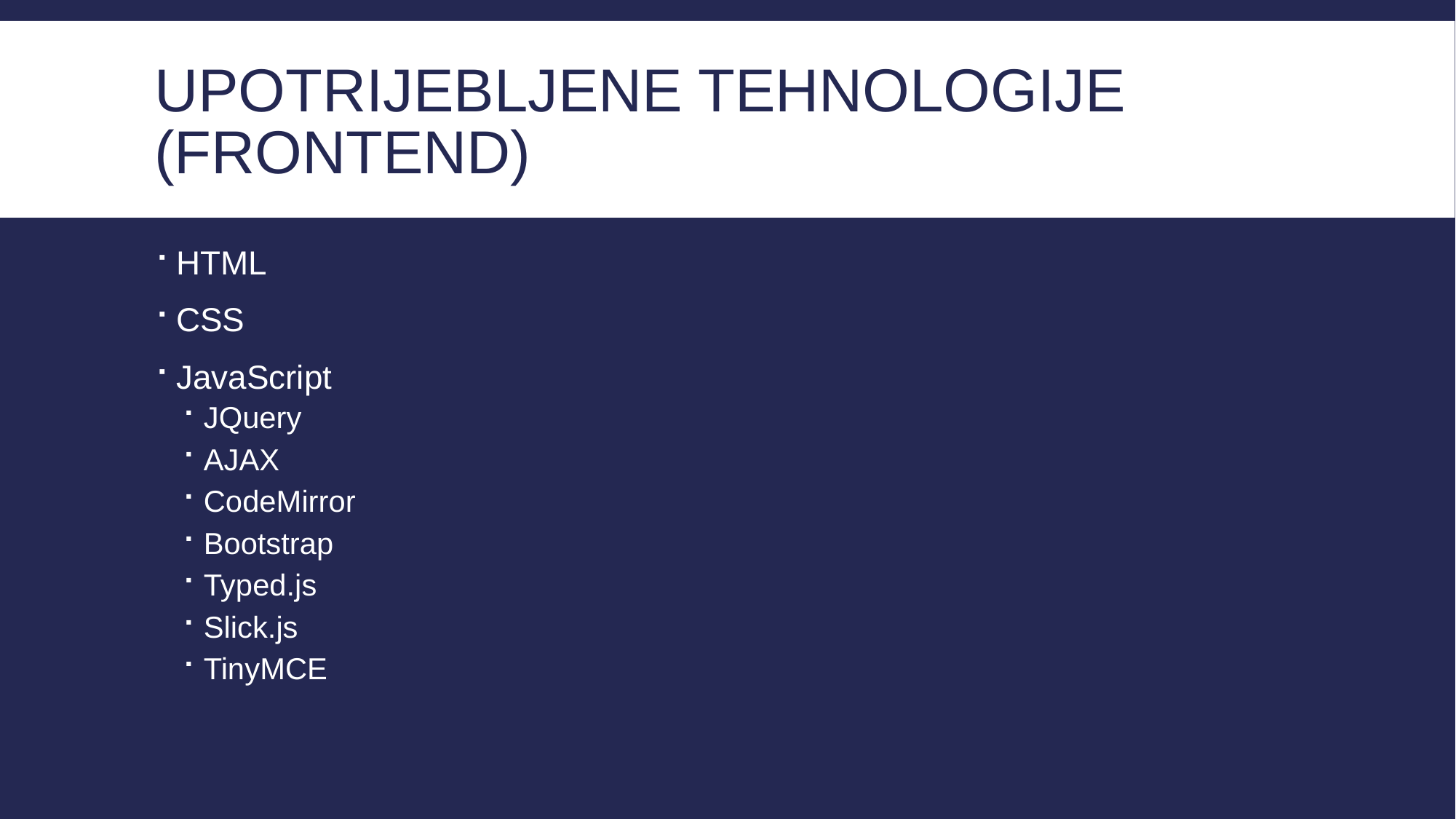

# Upotrijebljene tehnologije (frontend)
HTML
CSS
JavaScript
JQuery
AJAX
CodeMirror
Bootstrap
Typed.js
Slick.js
TinyMCE